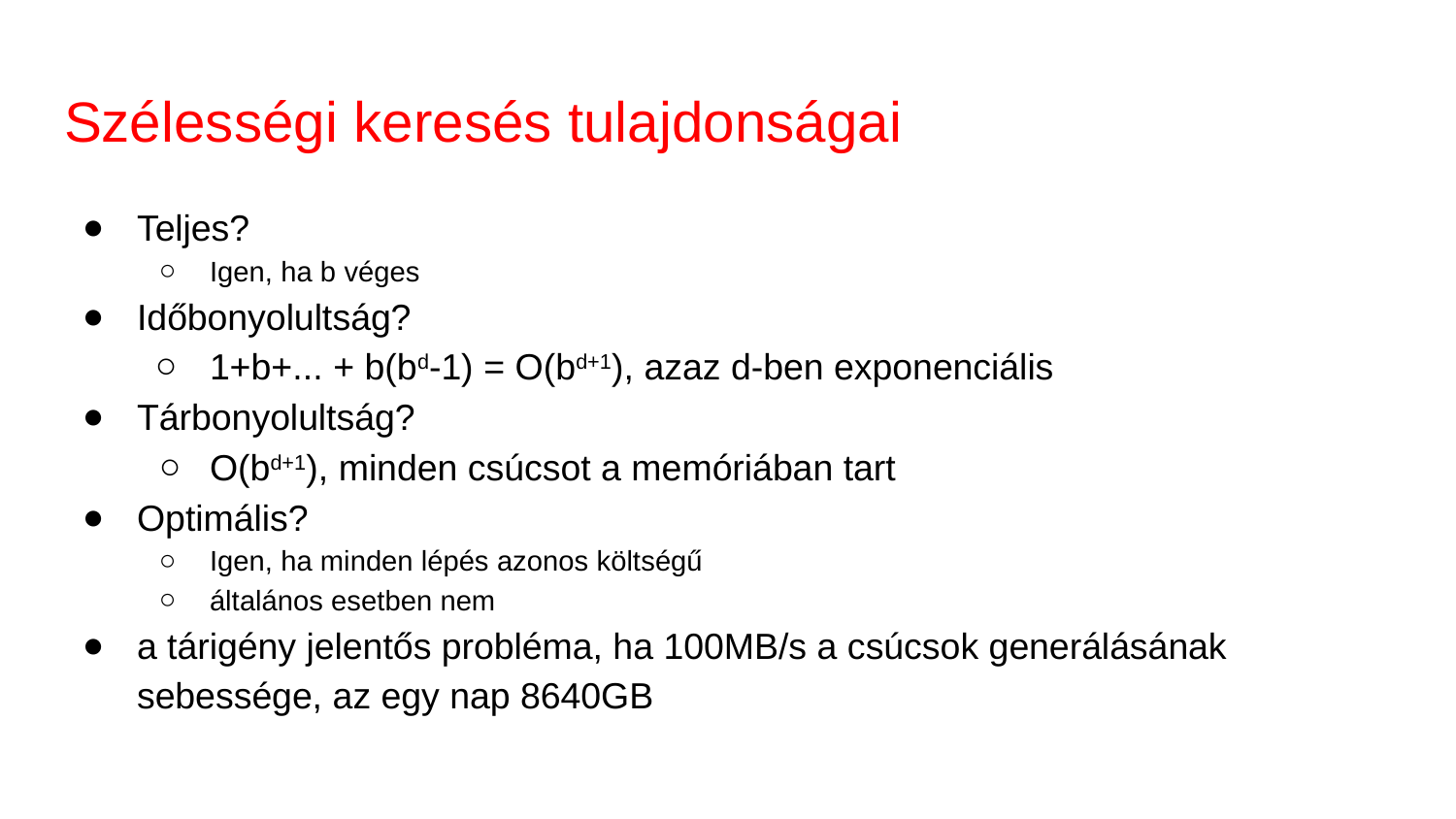

# Szélességi keresés tulajdonságai
Teljes?
Igen, ha b véges
Időbonyolultság?
1+b+... + b(bd-1) = O(bd+1), azaz d-ben exponenciális
Tárbonyolultság?
O(bd+1), minden csúcsot a memóriában tart
Optimális?
Igen, ha minden lépés azonos költségű
általános esetben nem
a tárigény jelentős probléma, ha 100MB/s a csúcsok generálásának sebessége, az egy nap 8640GB